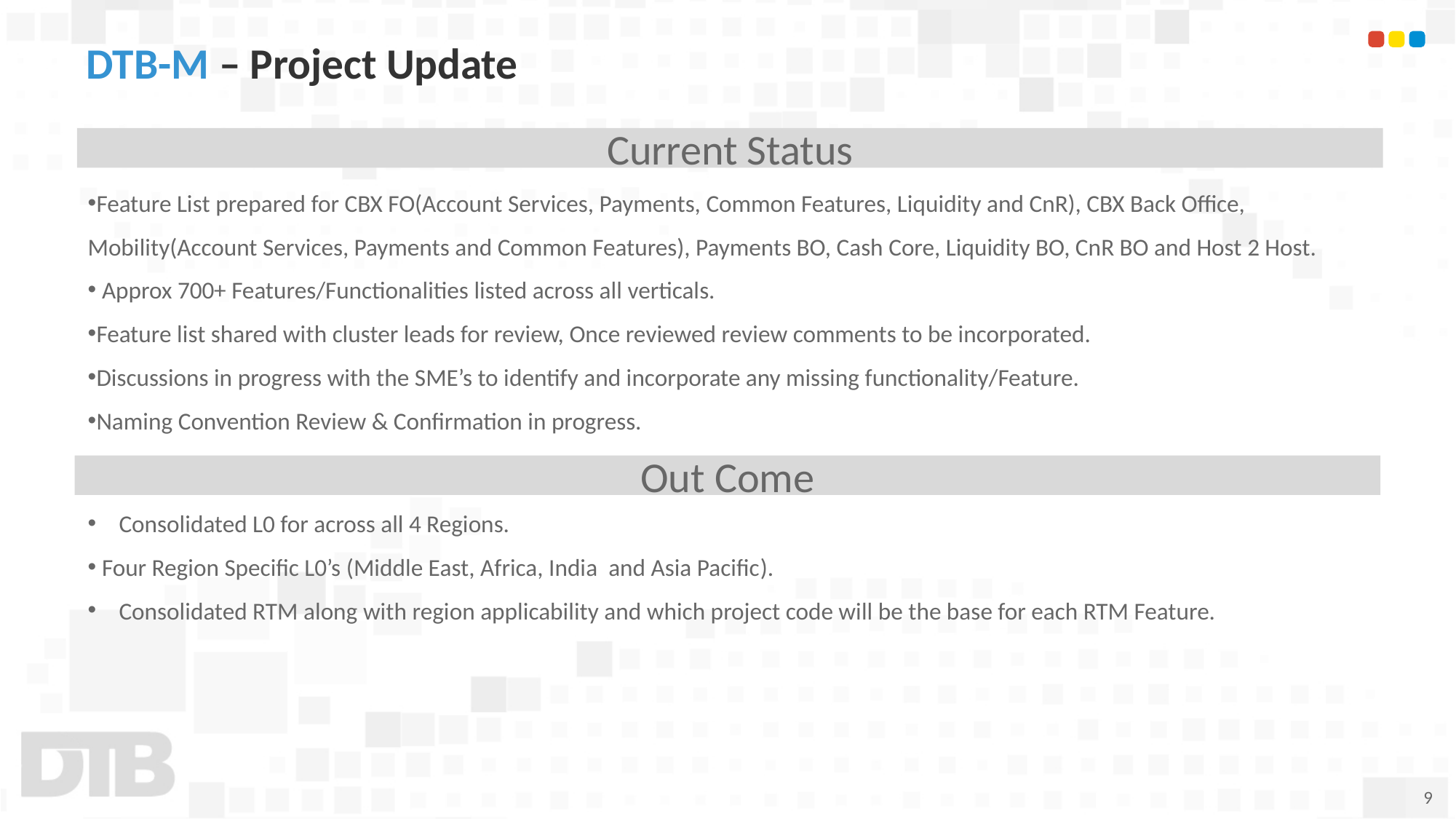

# DTB-M – Project Update
Current Status
Feature List prepared for CBX FO(Account Services, Payments, Common Features, Liquidity and CnR), CBX Back Office, Mobility(Account Services, Payments and Common Features), Payments BO, Cash Core, Liquidity BO, CnR BO and Host 2 Host.
 Approx 700+ Features/Functionalities listed across all verticals.
Feature list shared with cluster leads for review, Once reviewed review comments to be incorporated.
Discussions in progress with the SME’s to identify and incorporate any missing functionality/Feature.
Naming Convention Review & Confirmation in progress.

Out Come
 Consolidated L0 for across all 4 Regions.
 Four Region Specific L0’s (Middle East, Africa, India  and Asia Pacific).
 Consolidated RTM along with region applicability and which project code will be the base for each RTM Feature.
9